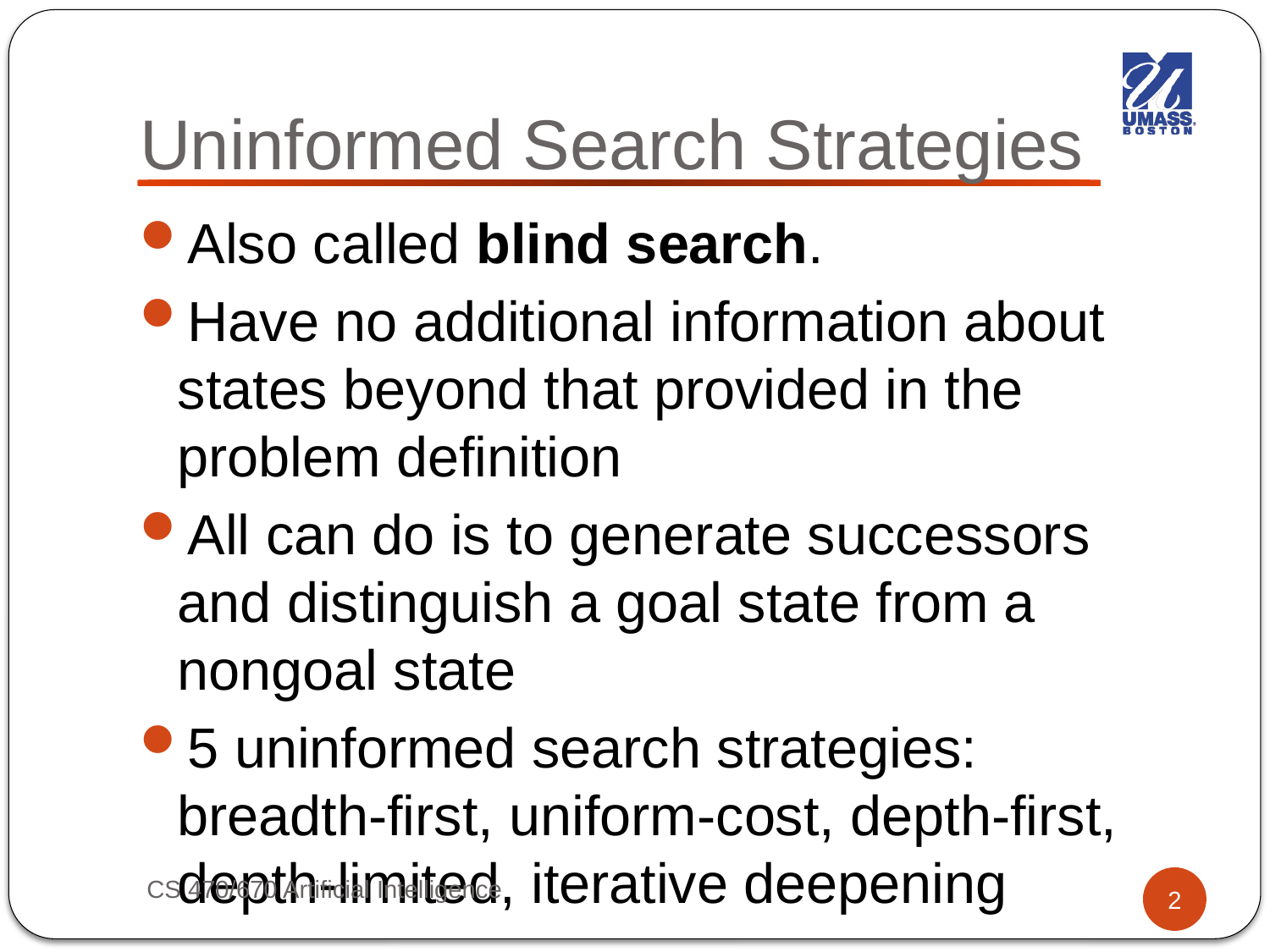

# Uninformed Search Strategies
Also called blind search.
Have no additional information about states beyond that provided in the problem definition
All can do is to generate successors and distinguish a goal state from a nongoal state
5 uninformed search strategies: breadth-first, uniform-cost, depth-first, depth-limited, iterative deepening

 CS 470/670 Artificial Intelligence
2